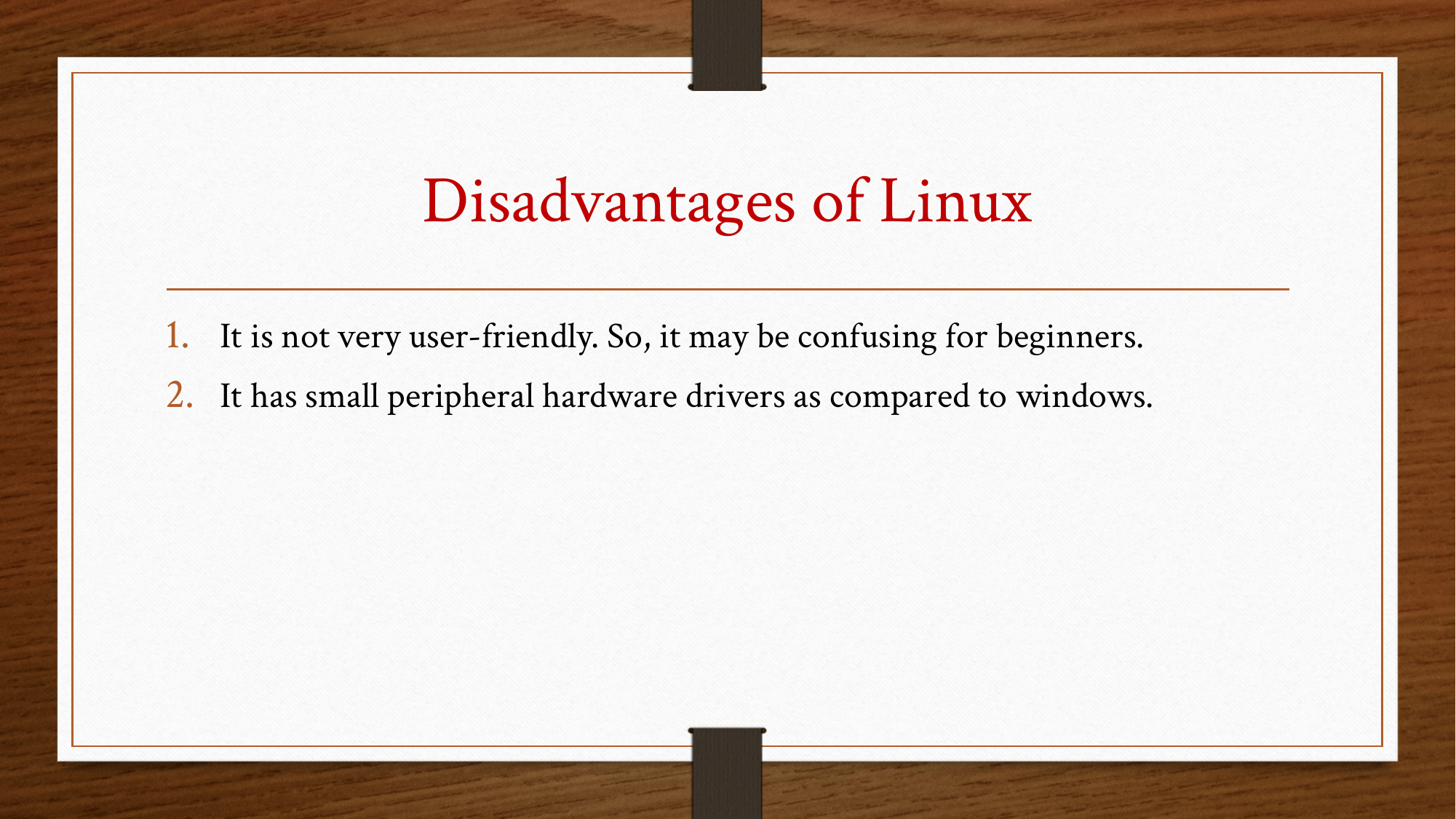

# Disadvantages of Linux
It is not very user-friendly. So, it may be confusing for beginners.
It has small peripheral hardware drivers as compared to windows.